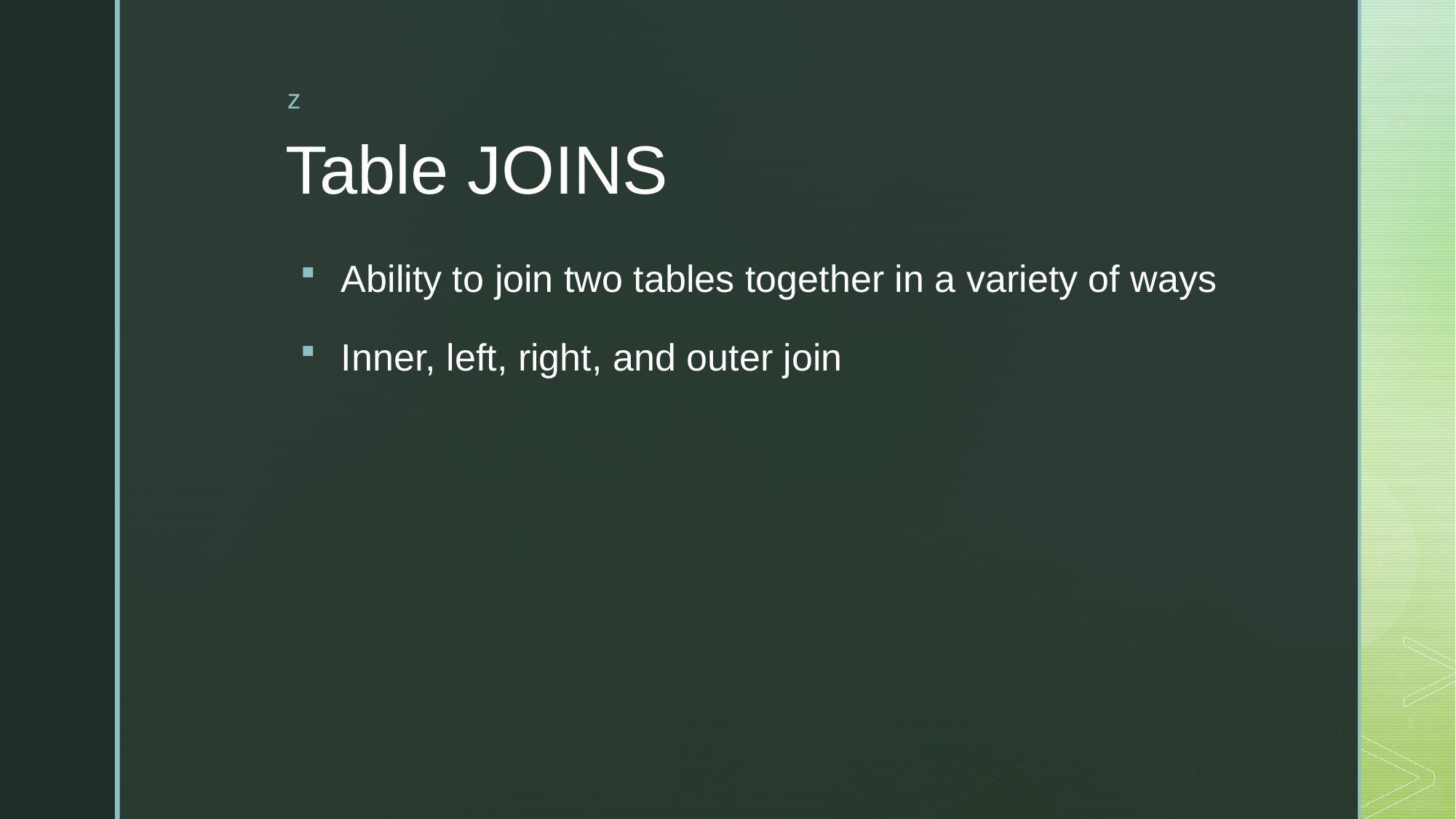

# Table JOINS
Ability to join two tables together in a variety of ways
Inner, left, right, and outer join